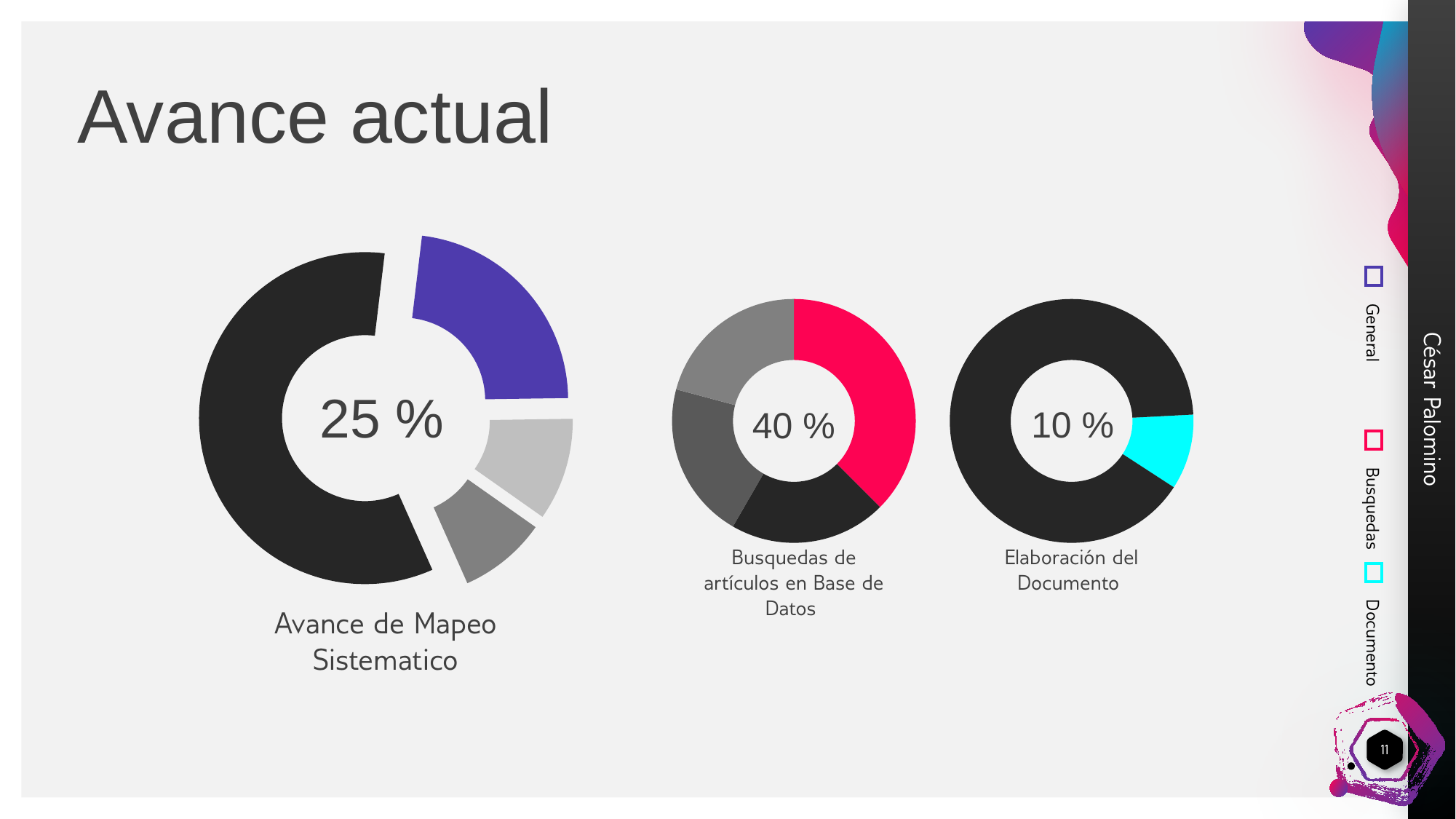

# Avance actual

### Chart

| Category | Ventas |
|---|---|
| 1.er trimestre | 8.2 |
| 2.º trimestre | 3.2 |
| 3.er trimestre | 1.4 |
| 4.º trimestre | 1.2 |
25 %
Avance de Mapeo Sistematico

### Chart

| Category | Ventas |
|---|---|
| 1.er trimestre | 45.0 |
| 2.º trimestre | 25.0 |
| 3.er trimestre | 25.0 |
| 4.º trimestre | 25.0 |

### Chart

| Category | Ventas |
|---|---|
| 1.er trimestre | 10.0 |
| 2.º trimestre | 90.0 |
| 3.er trimestre | 0.0 |
| 4.º trimestre | 0.0 |
10 %
40 %
Busquedas de artículos en Base de Datos
Elaboración del Documento
General
Documento
Busquedas

11